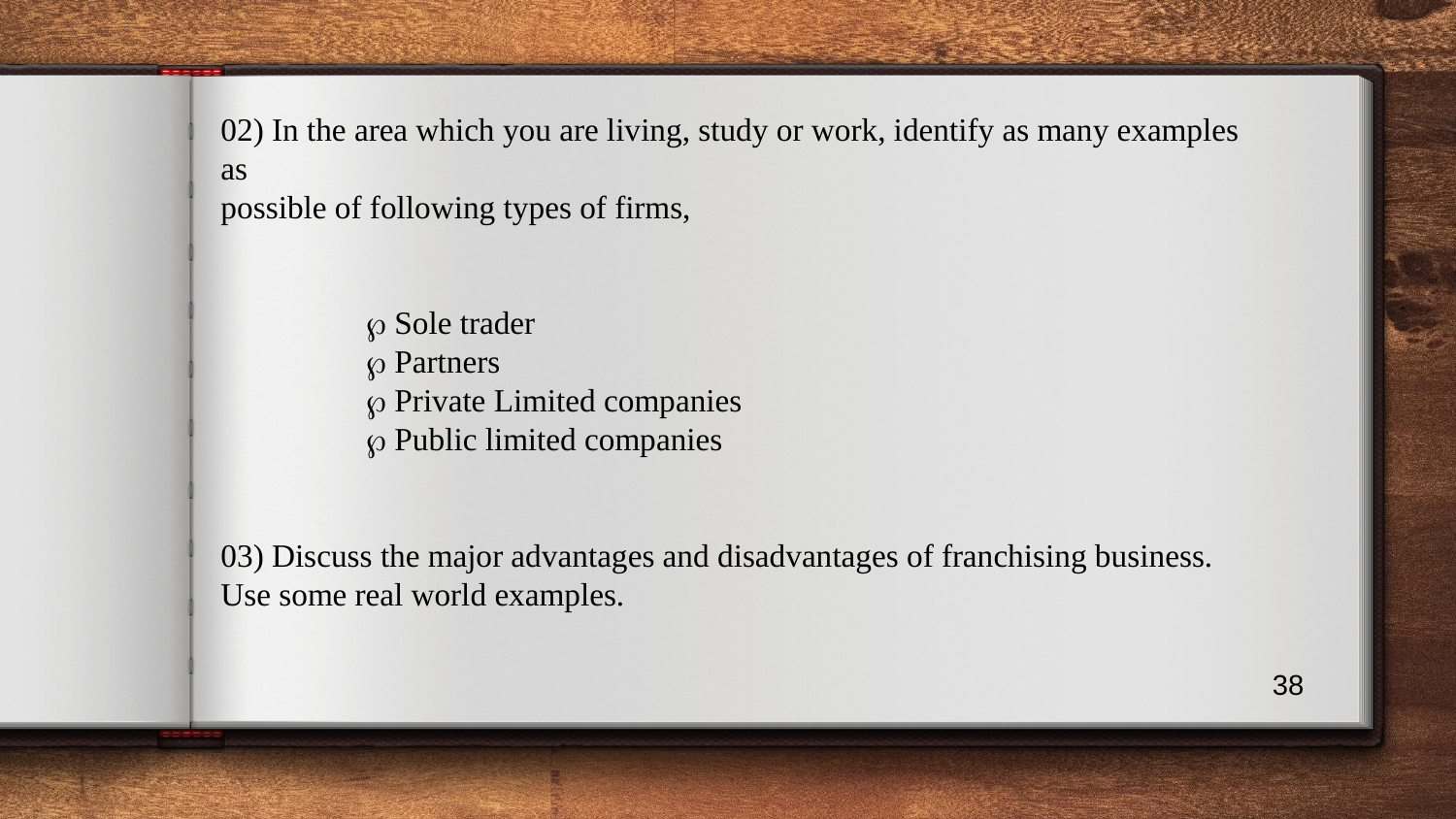

02) In the area which you are living, study or work, identify as many examples as
possible of following types of firms,

	℘ Sole trader
	℘ Partners
	℘ Private Limited companies
	℘ Public limited companies

03) Discuss the major advantages and disadvantages of franchising business. Use some real world examples.
38